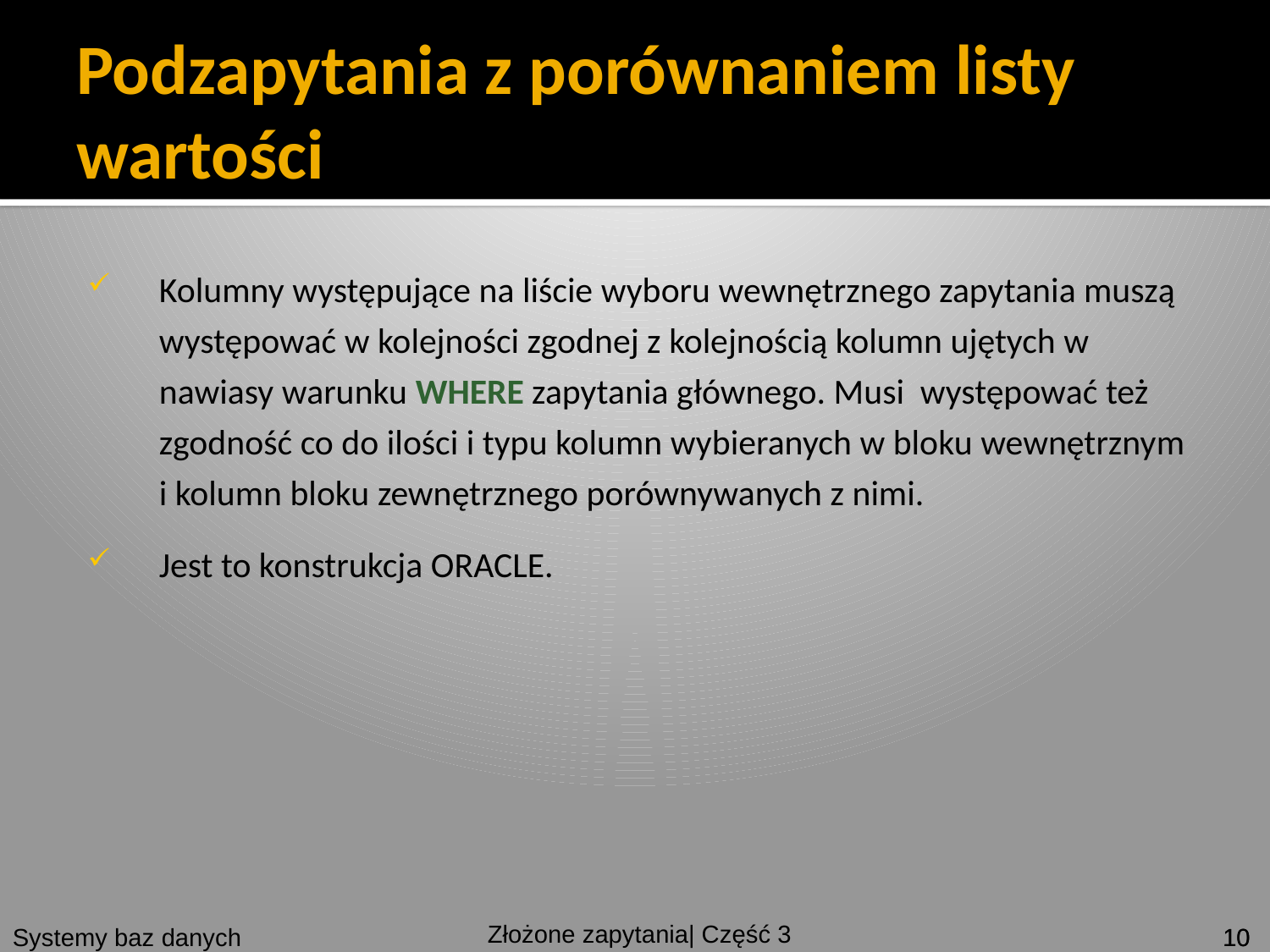

# Podzapytania z porównaniem listy wartości
Kolumny występujące na liście wyboru wewnętrznego zapytania muszą występować w kolejności zgodnej z kolejnością kolumn ujętych w nawiasy warunku WHERE zapytania głównego. Musi  występować też zgodność co do ilości i typu kolumn wybieranych w bloku wewnętrznym i kolumn bloku zewnętrznego porównywanych z nimi.
Jest to konstrukcja ORACLE.
Złożone zapytania| Część 3